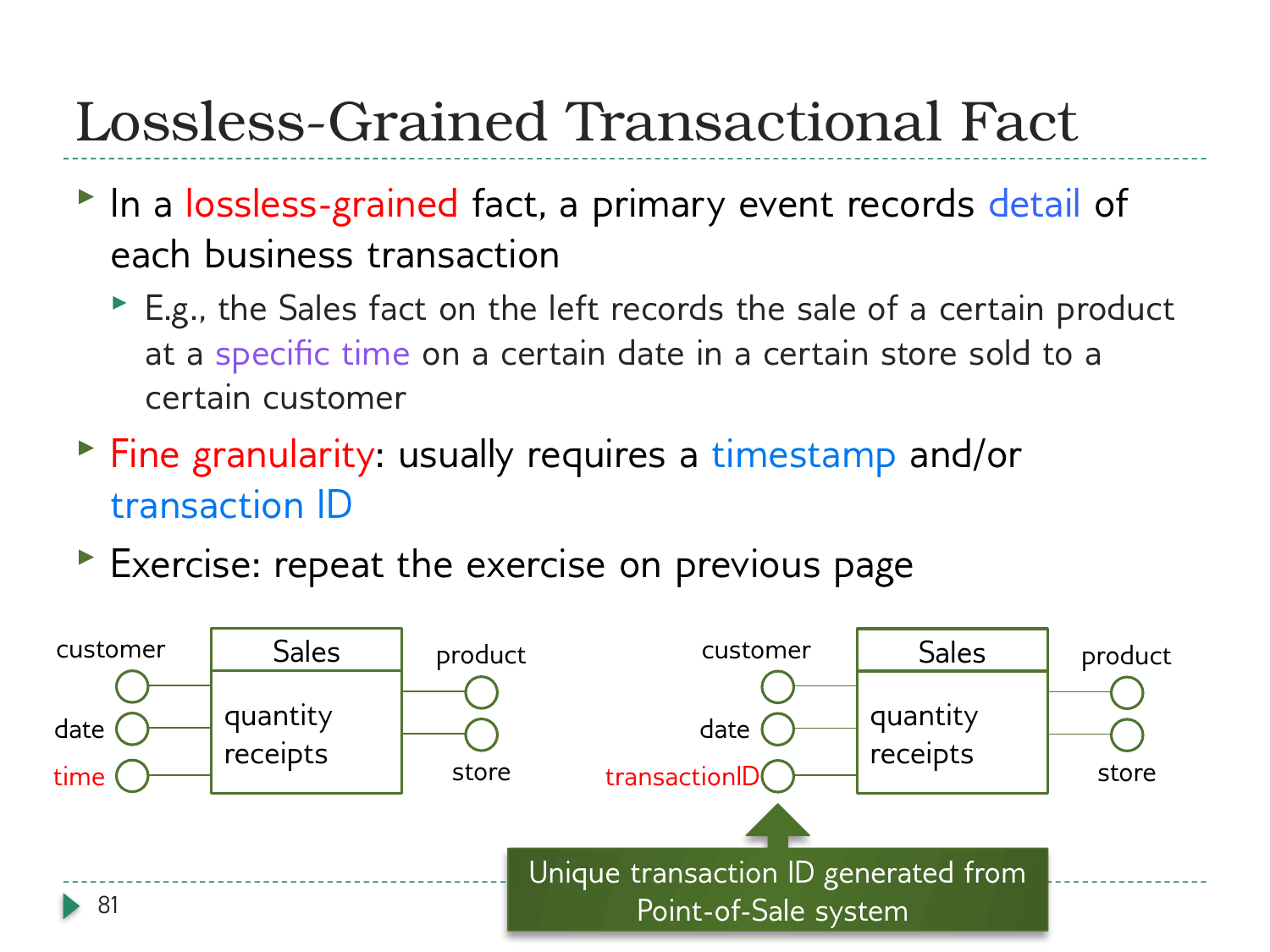

# Lossless-Grained Transactional Fact
In a lossless-grained fact, a primary event records detail of each business transaction
E.g., the Sales fact on the left records the sale of a certain product at a specific time on a certain date in a certain store sold to a certain customer
Fine granularity: usually requires a timestamp and/or transaction ID
Exercise: repeat the exercise on previous page

customer
customer
Sales
Sales
product
product

quantity
receipts

quantity
receipts

date
date

store
store
time
transactionID

Unique transaction ID generated from Point-of-Sale system
81